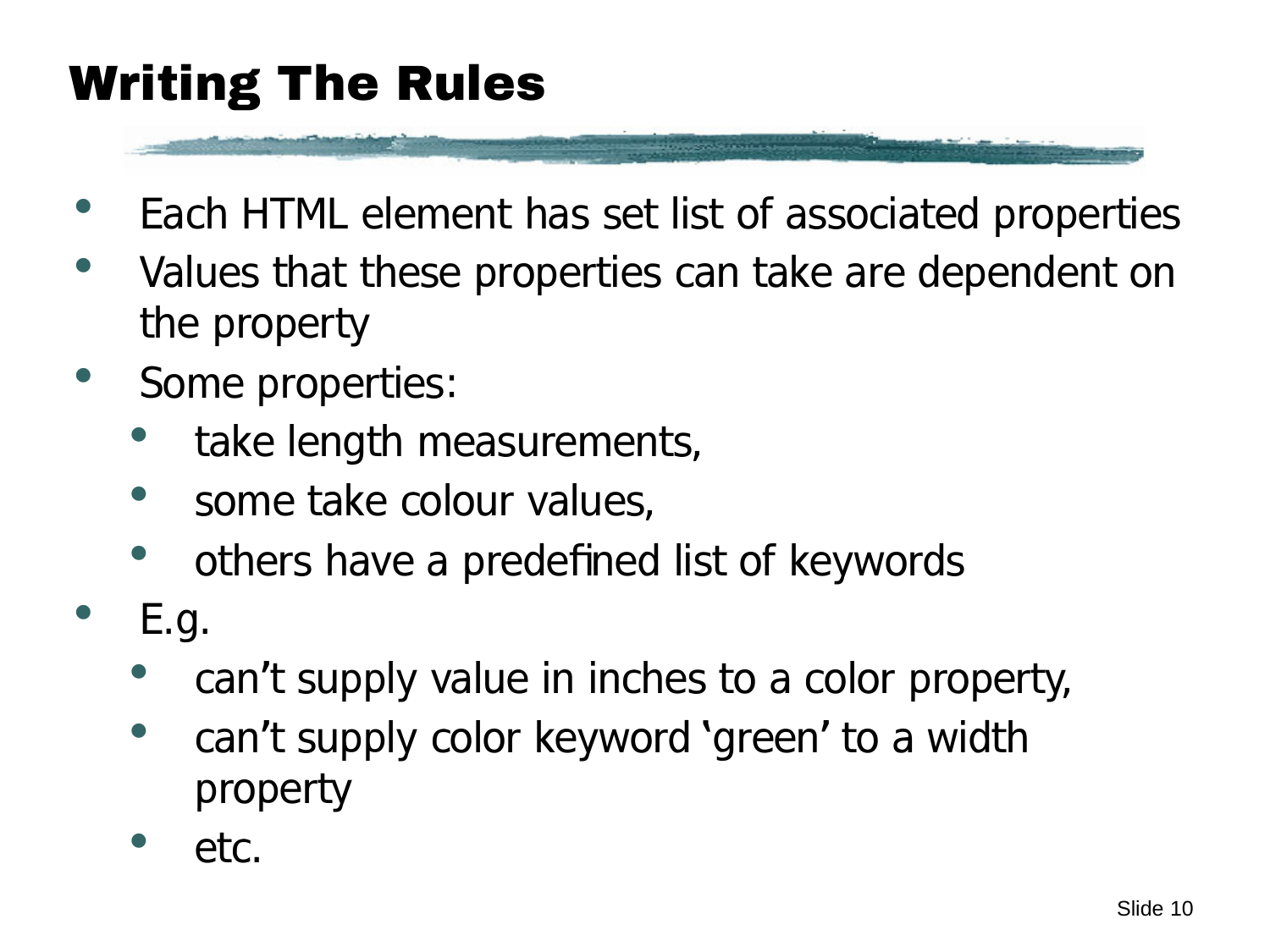

# Writing The Rules
Each HTML element has set list of associated properties
Values that these properties can take are dependent on the property
Some properties:
take length measurements,
some take colour values,
others have a predefined list of keywords
E.g.
can’t supply value in inches to a color property,
can’t supply color keyword ‘green’ to a width property
etc.

Slide 10